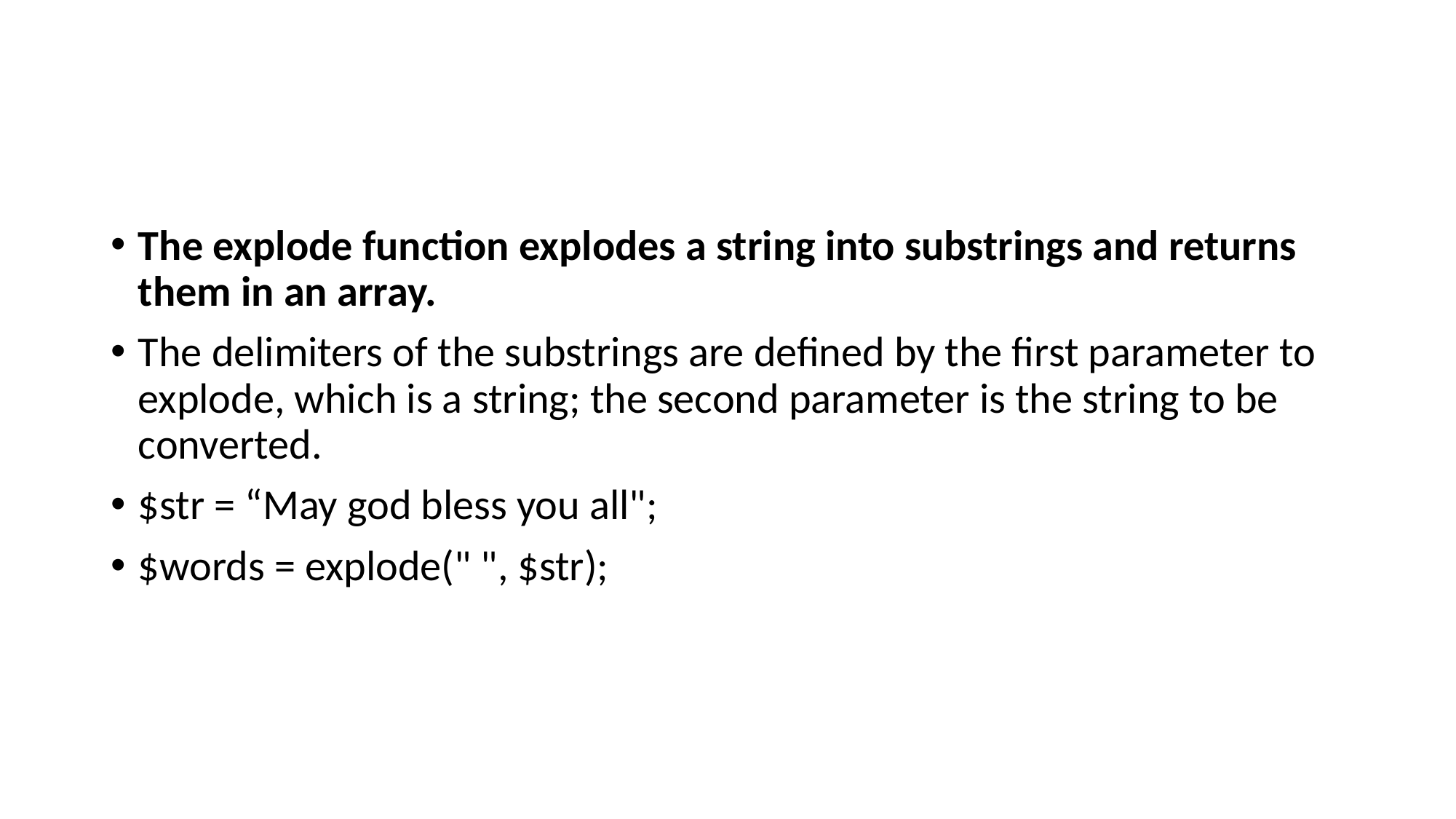

#
The explode function explodes a string into substrings and returns them in an array.
The delimiters of the substrings are defined by the first parameter to explode, which is a string; the second parameter is the string to be converted.
$str = “May god bless you all";
$words = explode(" ", $str);